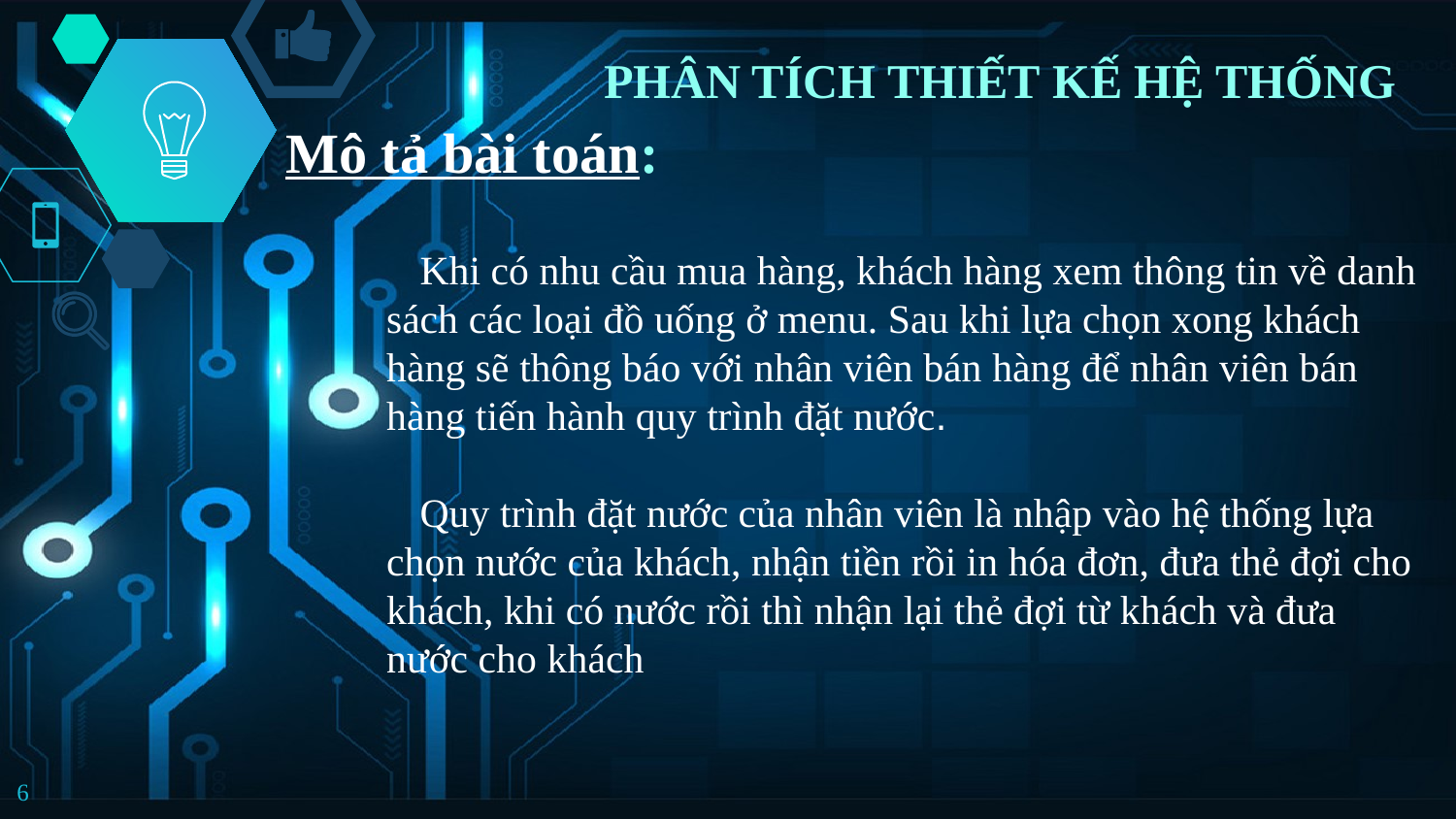

# PHÂN TÍCH THIẾT KẾ HỆ THỐNG
Mô tả bài toán:
   Khi có nhu cầu mua hàng, khách hàng xem thông tin về danh sách các loại đồ uống ở menu. Sau khi lựa chọn xong khách hàng sẽ thông báo với nhân viên bán hàng để nhân viên bán hàng tiến hành quy trình đặt nước.

   Quy trình đặt nước của nhân viên là nhập vào hệ thống lựa chọn nước của khách, nhận tiền rồi in hóa đơn, đưa thẻ đợi cho khách, khi có nước rồi thì nhận lại thẻ đợi từ khách và đưa nước cho khách
6